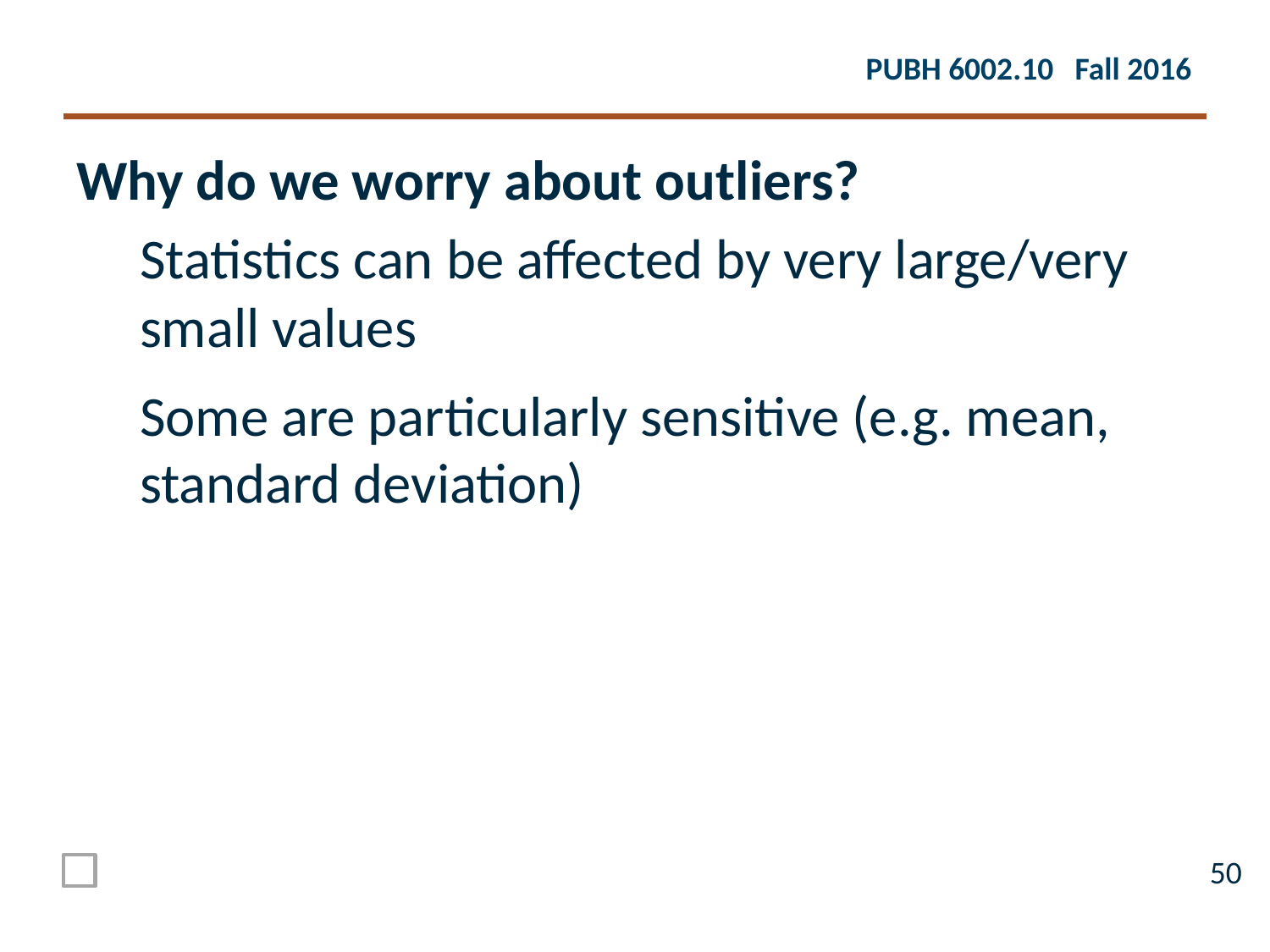

Why do we worry about outliers?
Statistics can be affected by very large/very small values
Some are particularly sensitive (e.g. mean, standard deviation)